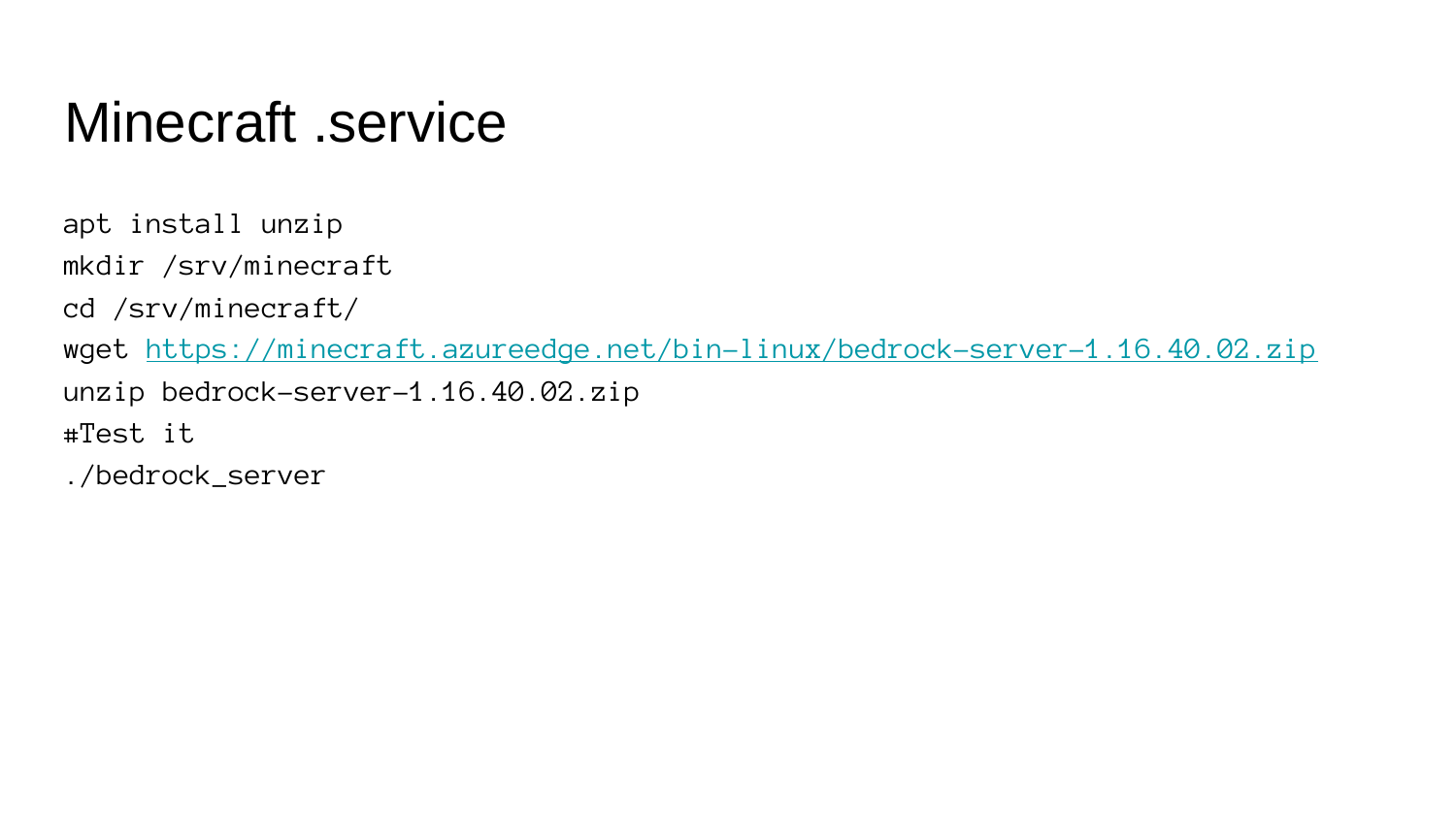

# Minecraft .service
apt install unzip
mkdir /srv/minecraft
cd /srv/minecraft/
wget https://minecraft.azureedge.net/bin-linux/bedrock-server-1.16.40.02.zip
unzip bedrock-server-1.16.40.02.zip
#Test it
./bedrock_server